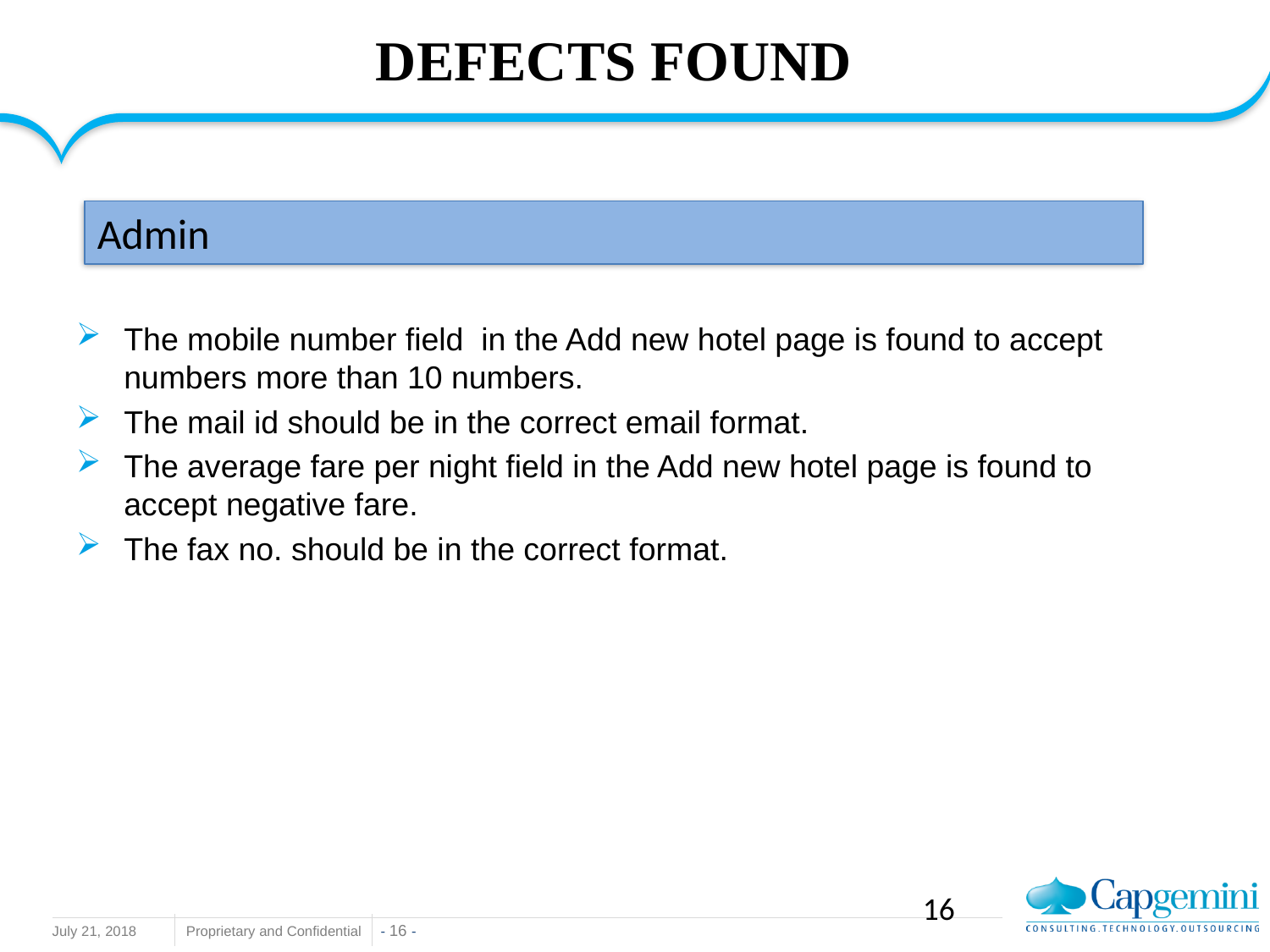

# DEFECTS FOUND

The mobile number field  in the Add new hotel page is found to accept numbers more than 10 numbers.
The mail id should be in the correct email format.
The average fare per night field in the Add new hotel page is found to accept negative fare.
The fax no. should be in the correct format.

Admin
16